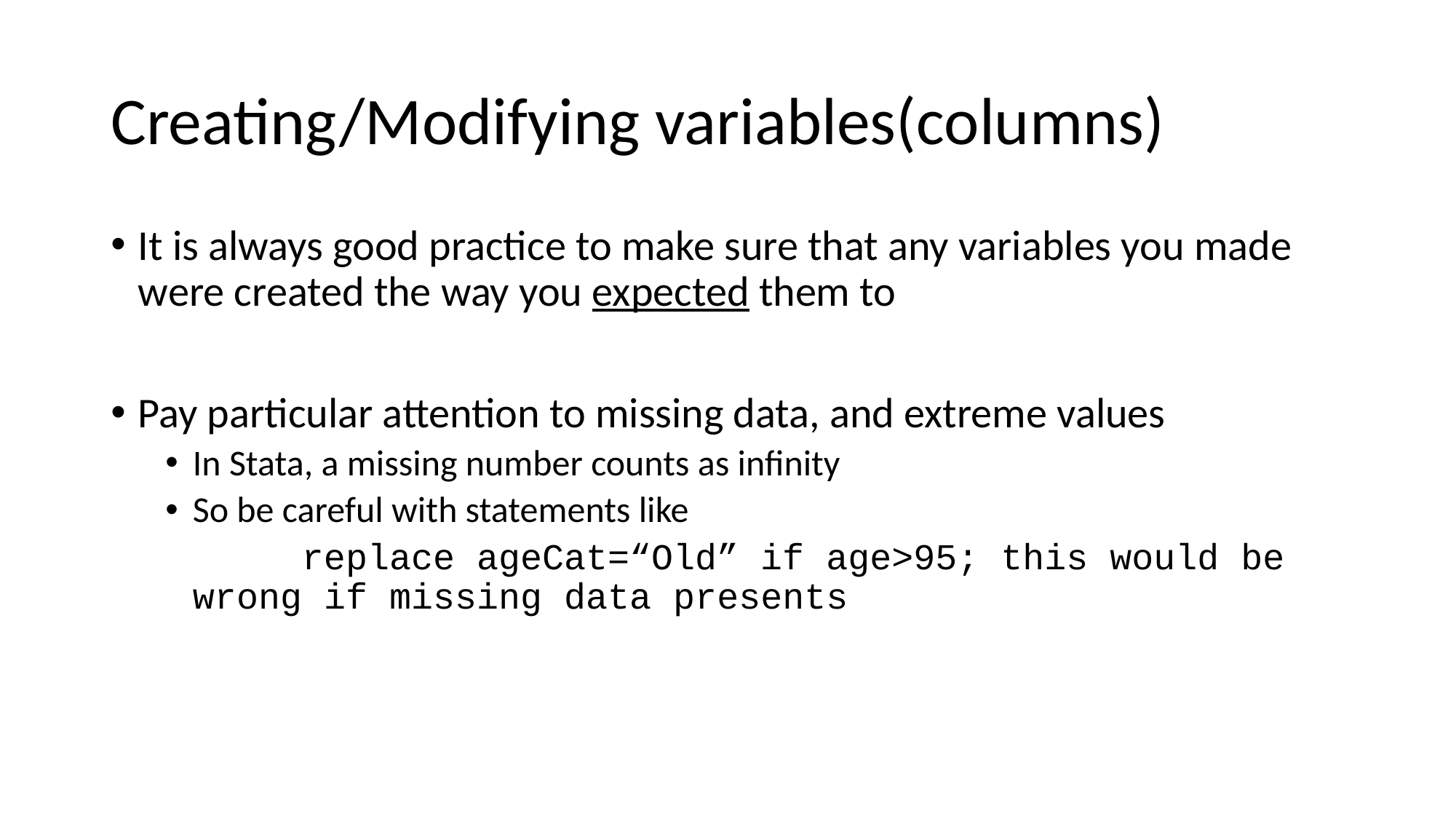

# Creating/Modifying variables(columns)
It is always good practice to make sure that any variables you made were created the way you expected them to

Pay particular attention to missing data, and extreme values
In Stata, a missing number counts as infinity
So be careful with statements like
		replace ageCat=“Old” if age>95; this would be wrong if missing data presents